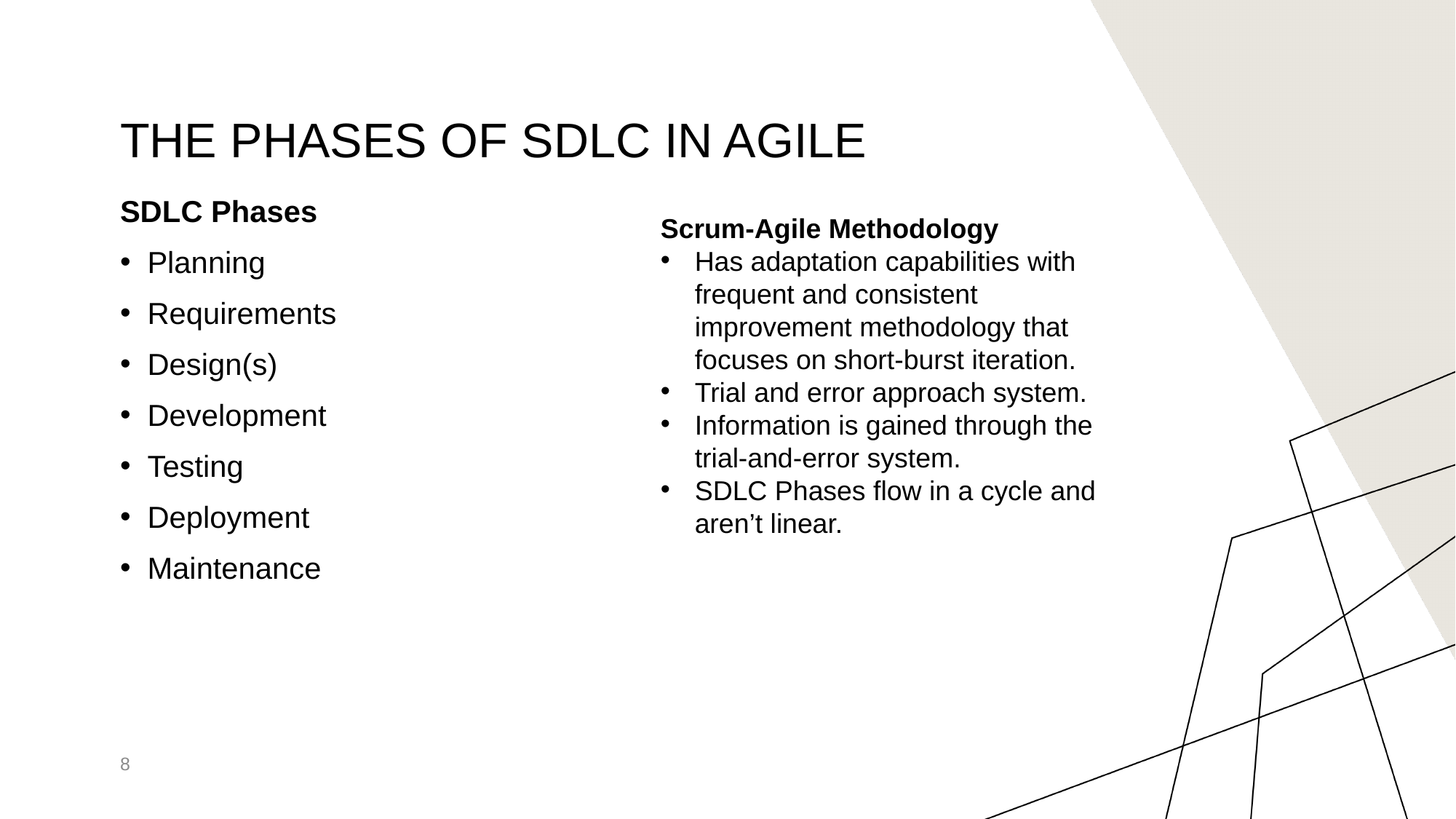

# The Phases of SDLC in Agile
SDLC Phases
Planning
Requirements
Design(s)
Development
Testing
Deployment
Maintenance
Scrum-Agile Methodology
Has adaptation capabilities with frequent and consistent improvement methodology that focuses on short-burst iteration.
Trial and error approach system.
Information is gained through the trial-and-error system.
SDLC Phases flow in a cycle and aren’t linear.
8